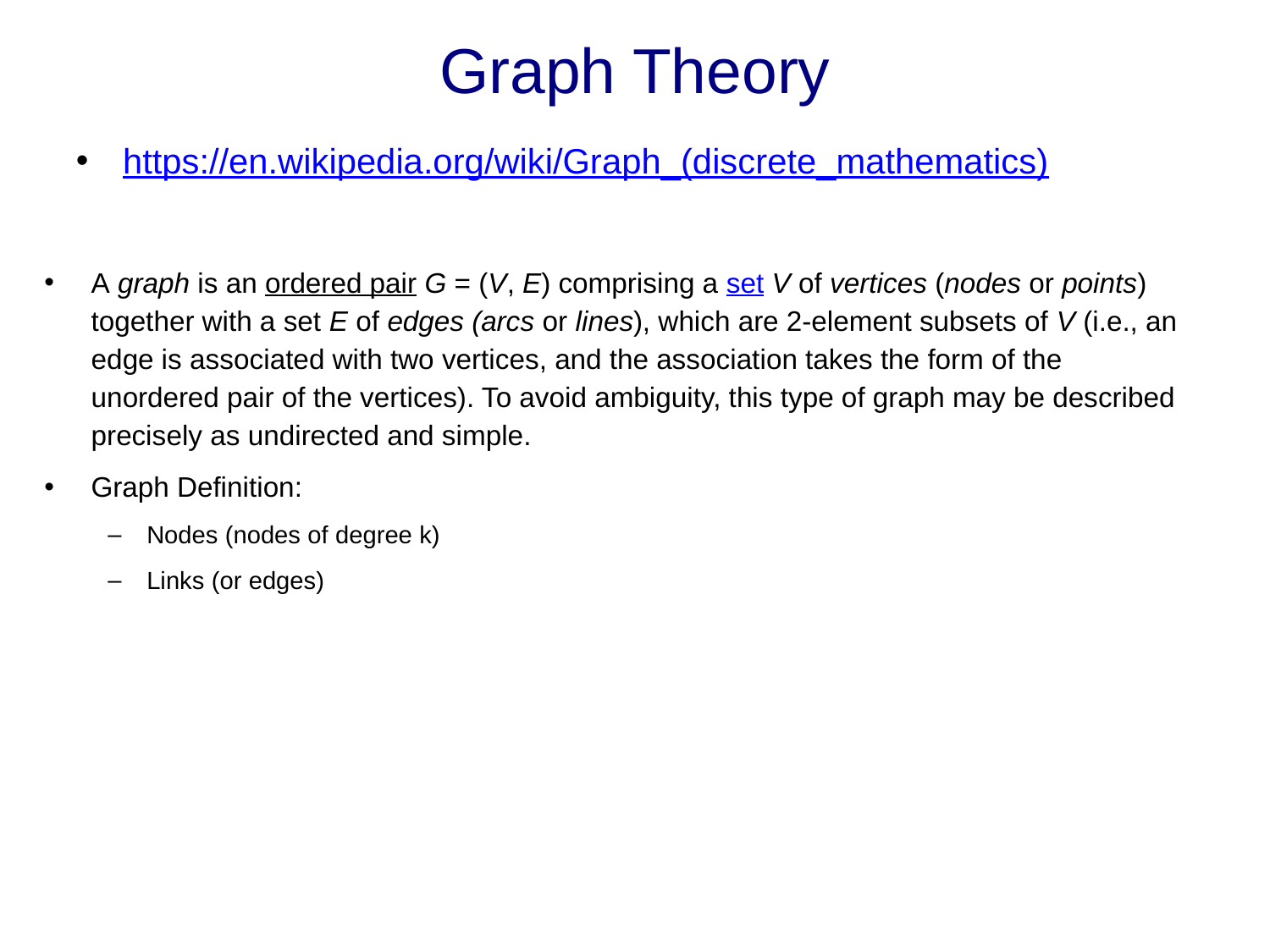

# Graph Theory
https://en.wikipedia.org/wiki/Graph_(discrete_mathematics)
A graph is an ordered pair G = (V, E) comprising a set V of vertices (nodes or points) together with a set E of edges (arcs or lines), which are 2-element subsets of V (i.e., an edge is associated with two vertices, and the association takes the form of the unordered pair of the vertices). To avoid ambiguity, this type of graph may be described precisely as undirected and simple.
Graph Definition:
Nodes (nodes of degree k)
Links (or edges)